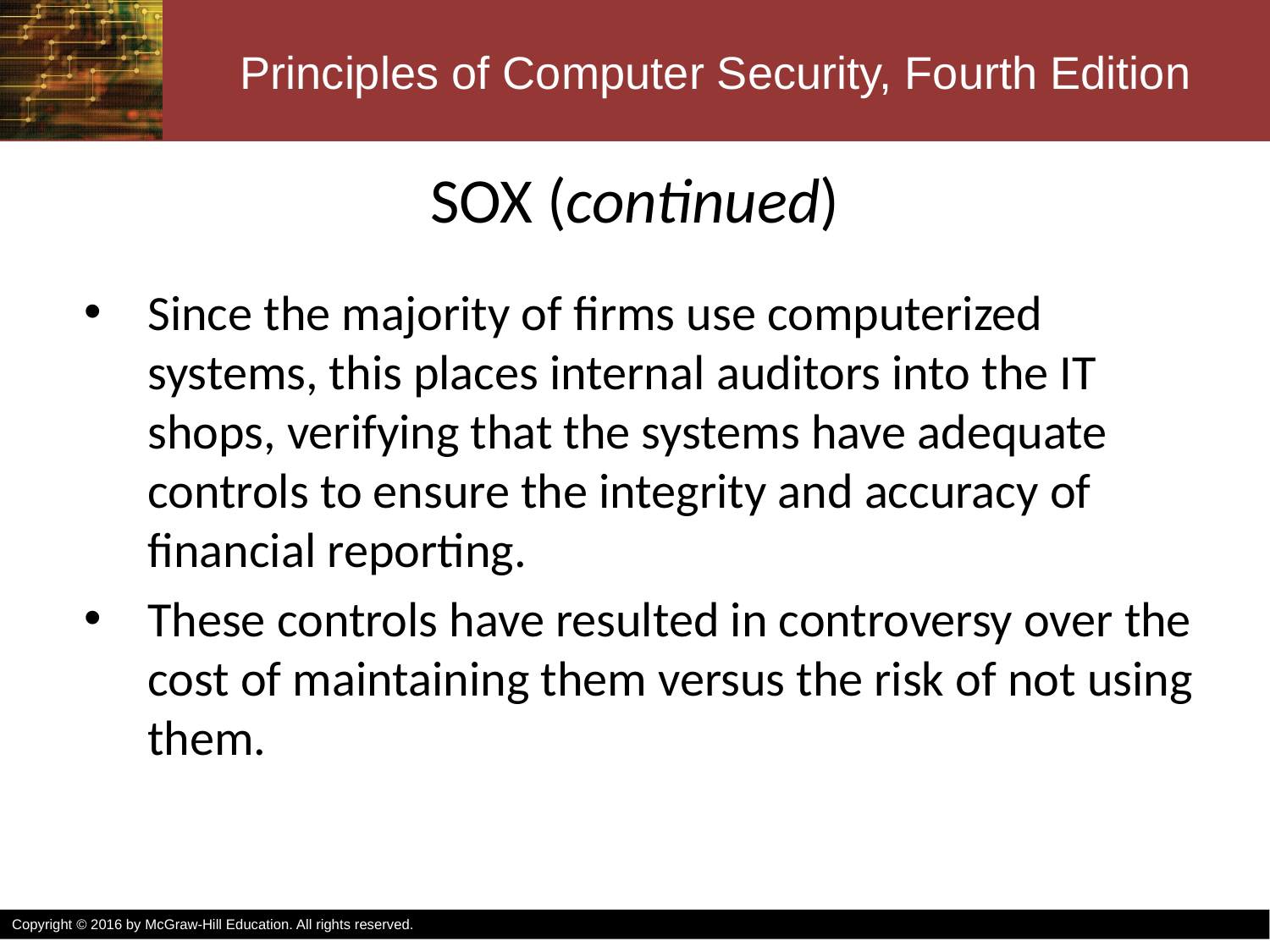

# SOX (continued)
Since the majority of firms use computerized systems, this places internal auditors into the IT shops, verifying that the systems have adequate controls to ensure the integrity and accuracy of financial reporting.
These controls have resulted in controversy over the cost of maintaining them versus the risk of not using them.